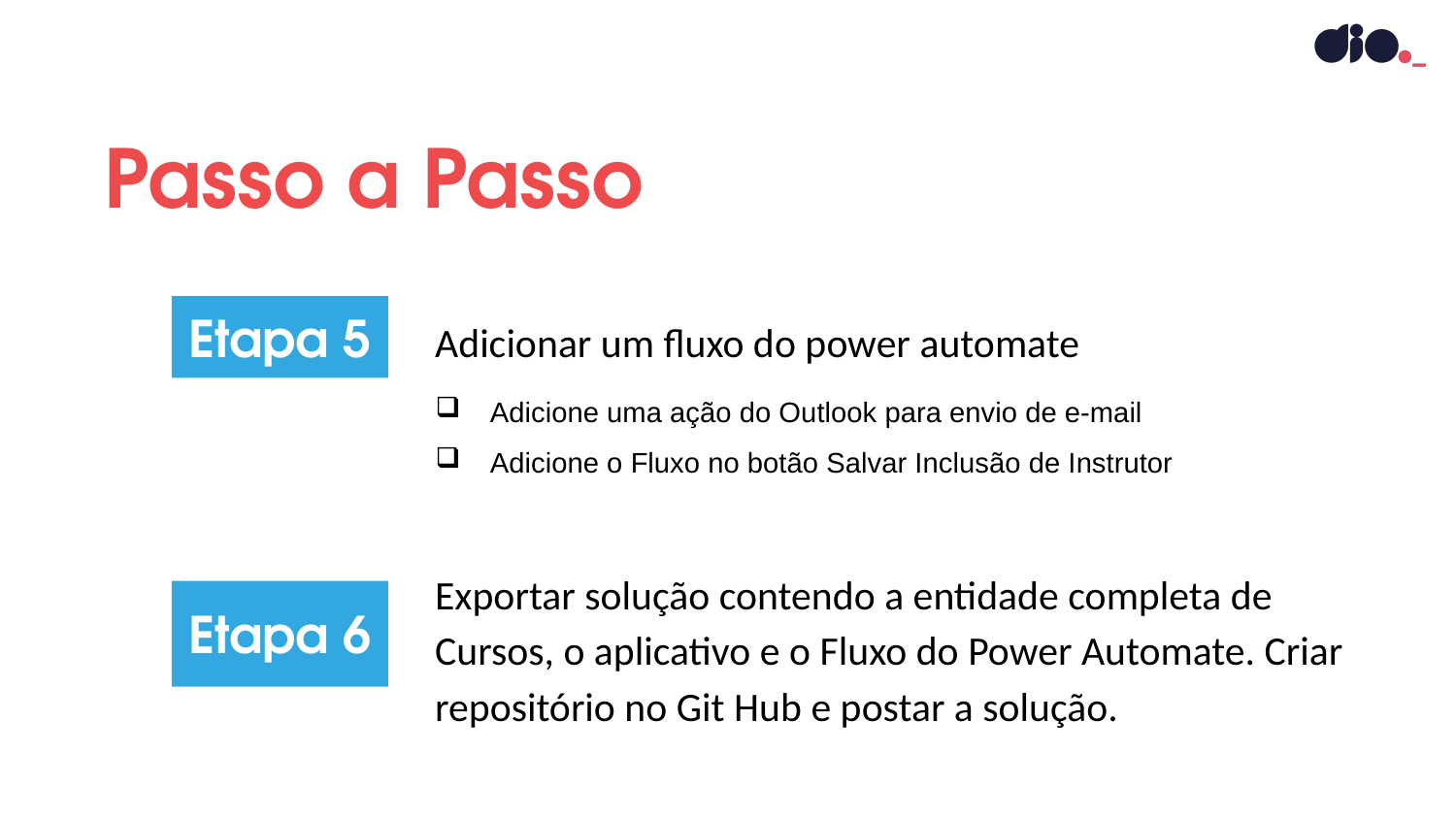

Passo a Passo
Etapa 5
Adicionar um fluxo do power automate
Adicione uma ação do Outlook para envio de e-mail
Adicione o Fluxo no botão Salvar Inclusão de Instrutor
Exportar solução contendo a entidade completa de Cursos, o aplicativo e o Fluxo do Power Automate. Criar repositório no Git Hub e postar a solução.
Etapa 6